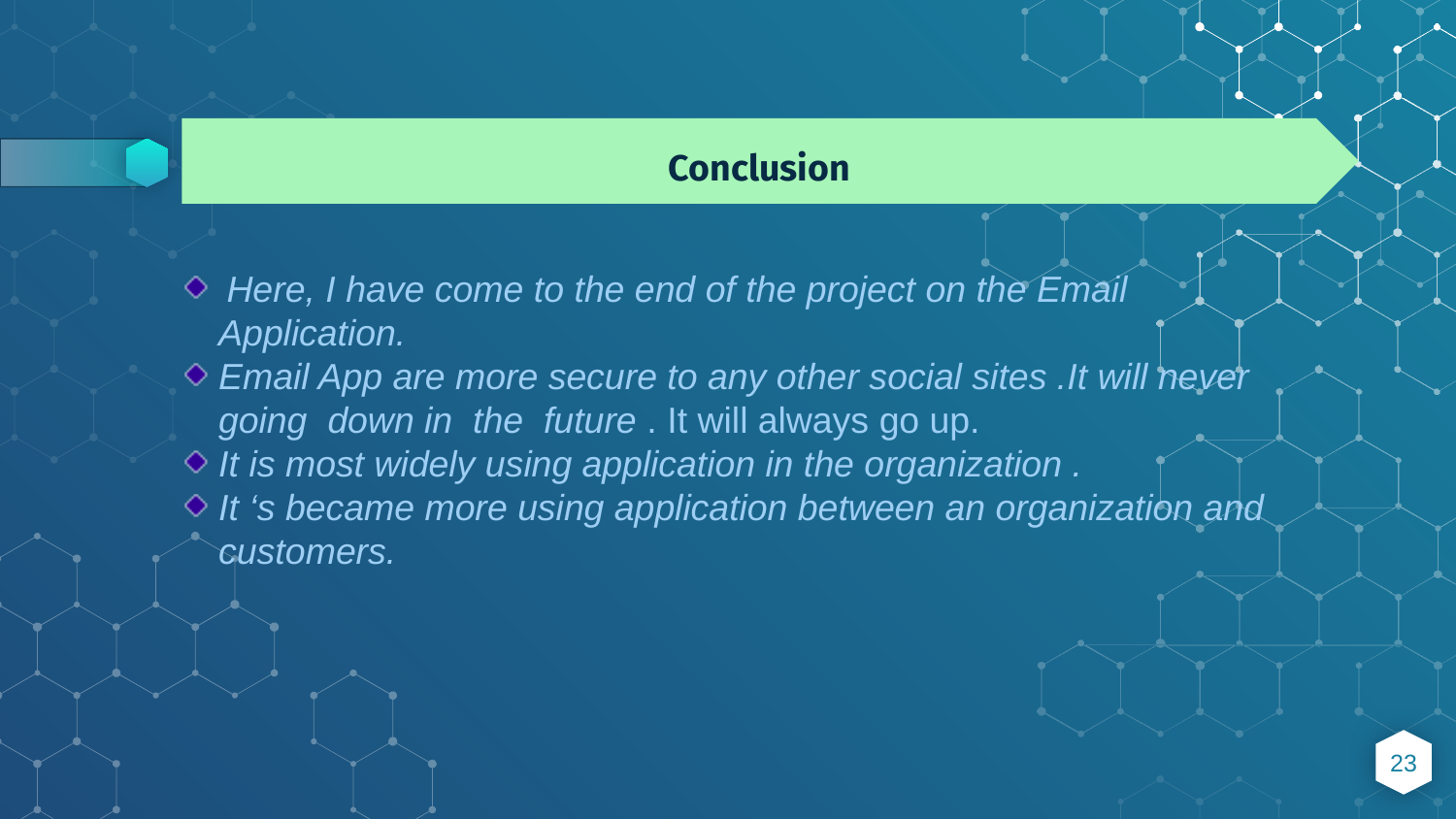

Conclusion

 Here, I have come to the end of the project on the Email Application.
Email App are more secure to any other social sites .It will never going  down in  the  future . It will always go up.
It is most widely using application in the organization .
It ‘s became more using application between an organization and customers.
23